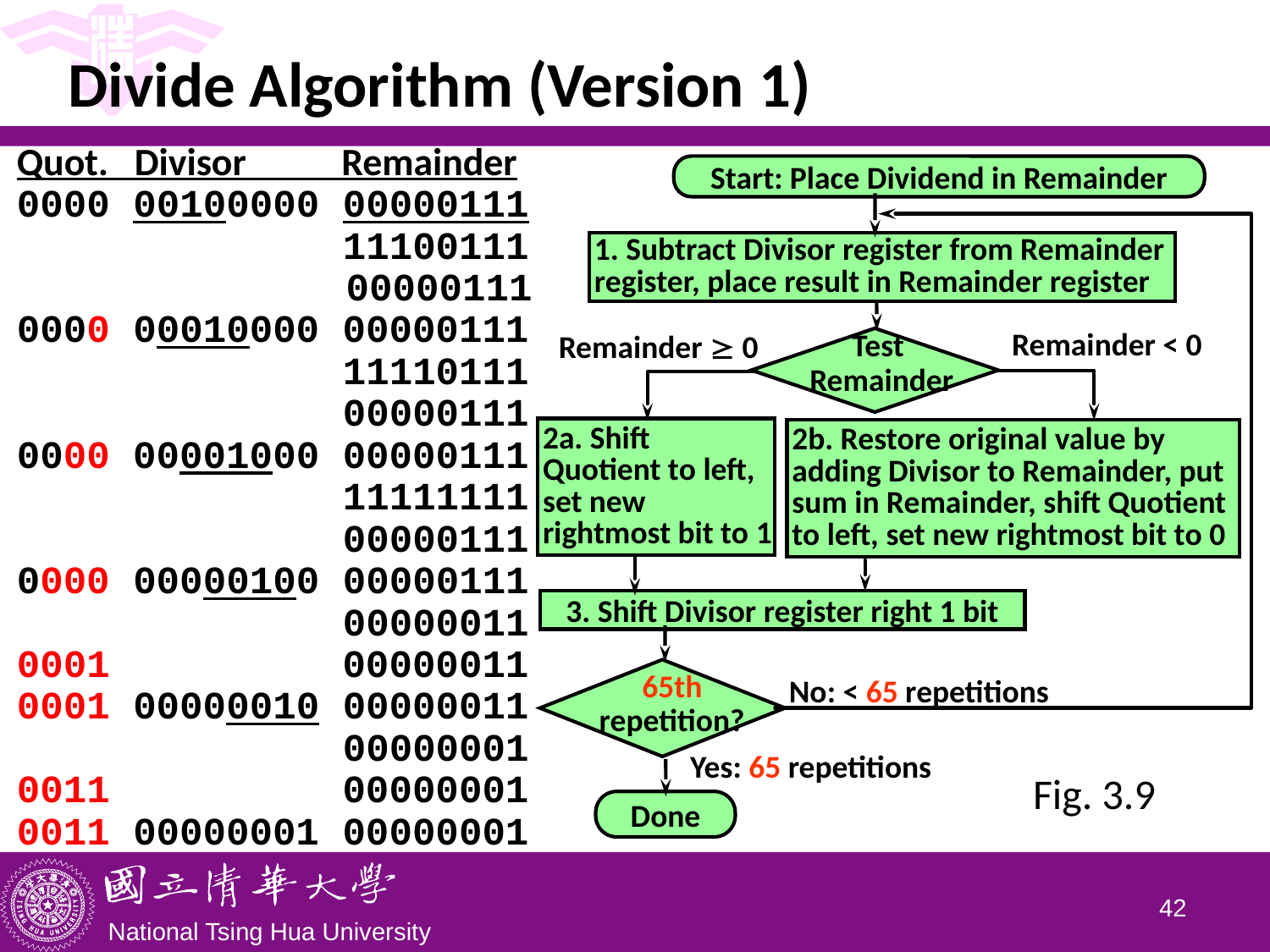

# Divide Algorithm (Version 1)
Quot.   Divisor           Remainder
0000 00100000 00000111
              11100111
	        00000111
0000 00010000 00000111
              11110111
              00000111
0000 00001000 00000111
              11111111
              00000111
0000 00000100 00000111
              00000011
0001          00000011
0001 00000010 00000011
              00000001
0011          00000001
0011 00000001 00000001
Start: Place Dividend in Remainder

1. Subtract Divisor register from Remainder
register, place result in Remainder register

Remainder < 0
Remainder ≥ 0
Test
Remainder

2a. Shift Quotient to left, set new rightmost bit to 1
2b. Restore original value by adding Divisor to Remainder, put sum in Remainder, shift Quotient to left, set new rightmost bit to 0

3. Shift Divisor register right 1 bit

65th
repetition?
 No: < 65 repetitions

 Yes: 65 repetitions

Fig. 3.9
Done
42